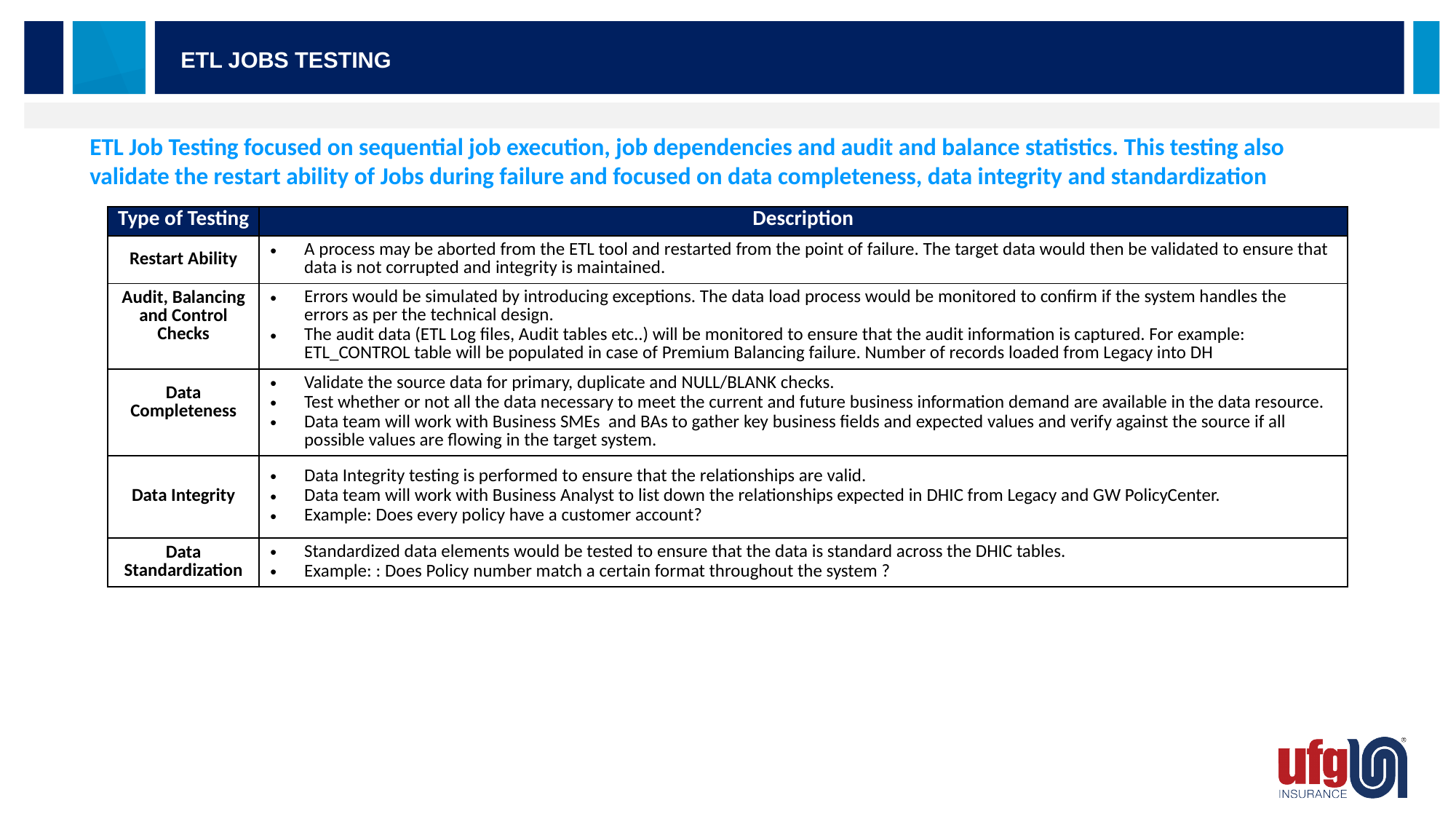

ETL Jobs Testing
ETL Job Testing focused on sequential job execution, job dependencies and audit and balance statistics. This testing also validate the restart ability of Jobs during failure and focused on data completeness, data integrity and standardization
| Type of Testing | Description |
| --- | --- |
| Restart Ability | A process may be aborted from the ETL tool and restarted from the point of failure. The target data would then be validated to ensure that data is not corrupted and integrity is maintained. |
| Audit, Balancing and Control Checks | Errors would be simulated by introducing exceptions. The data load process would be monitored to confirm if the system handles the errors as per the technical design. The audit data (ETL Log files, Audit tables etc..) will be monitored to ensure that the audit information is captured. For example: ETL\_CONTROL table will be populated in case of Premium Balancing failure. Number of records loaded from Legacy into DH |
| Data Completeness | Validate the source data for primary, duplicate and NULL/BLANK checks. Test whether or not all the data necessary to meet the current and future business information demand are available in the data resource. Data team will work with Business SMEs and BAs to gather key business fields and expected values and verify against the source if all possible values are flowing in the target system. |
| Data Integrity | Data Integrity testing is performed to ensure that the relationships are valid. Data team will work with Business Analyst to list down the relationships expected in DHIC from Legacy and GW PolicyCenter. Example: Does every policy have a customer account? |
| Data Standardization | Standardized data elements would be tested to ensure that the data is standard across the DHIC tables. Example: : Does Policy number match a certain format throughout the system ? |